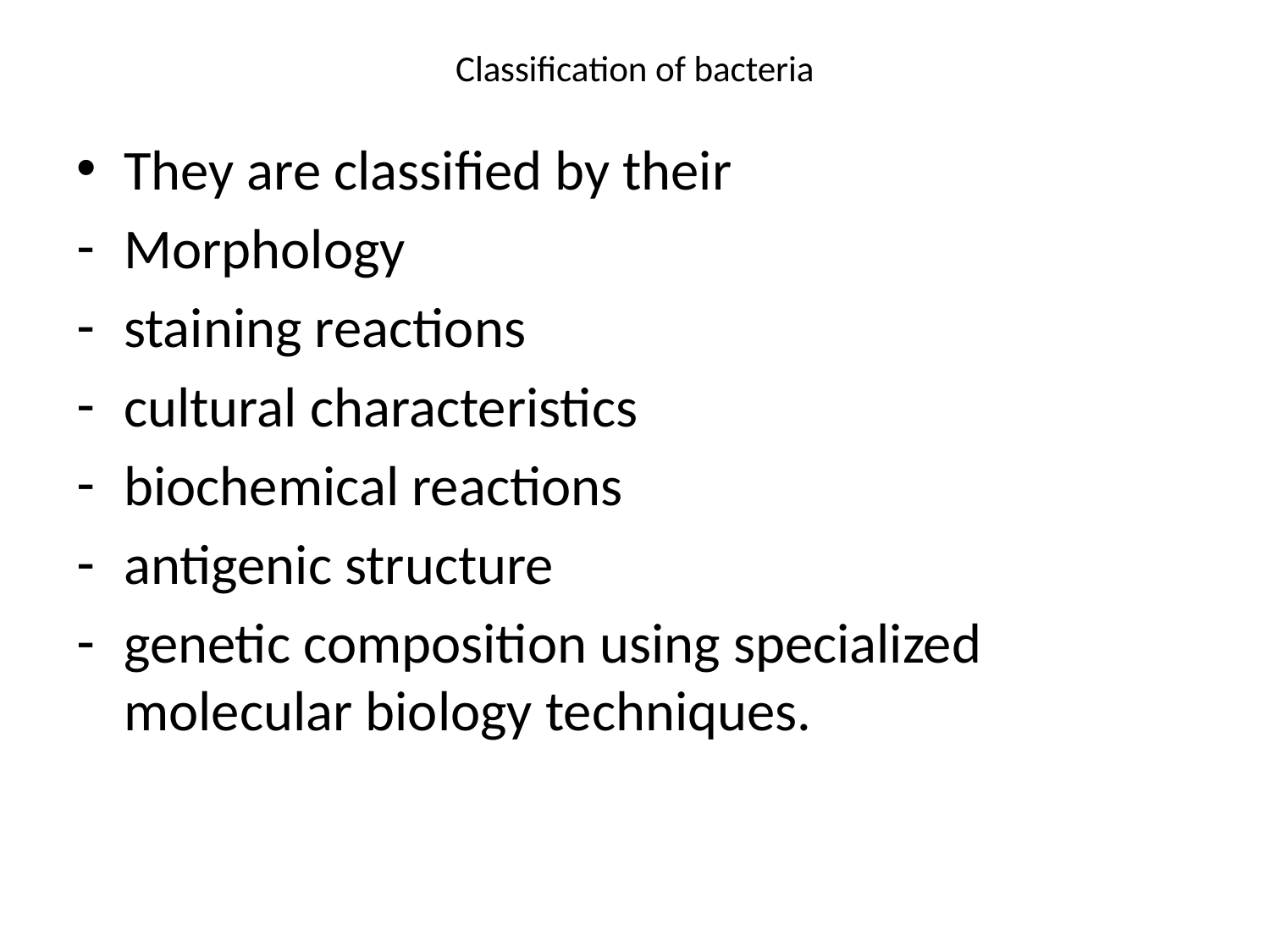

# Classification of bacteria
They are classified by their
Morphology
staining reactions
cultural characteristics
biochemical reactions
antigenic structure
genetic composition using specialized molecular biology techniques.